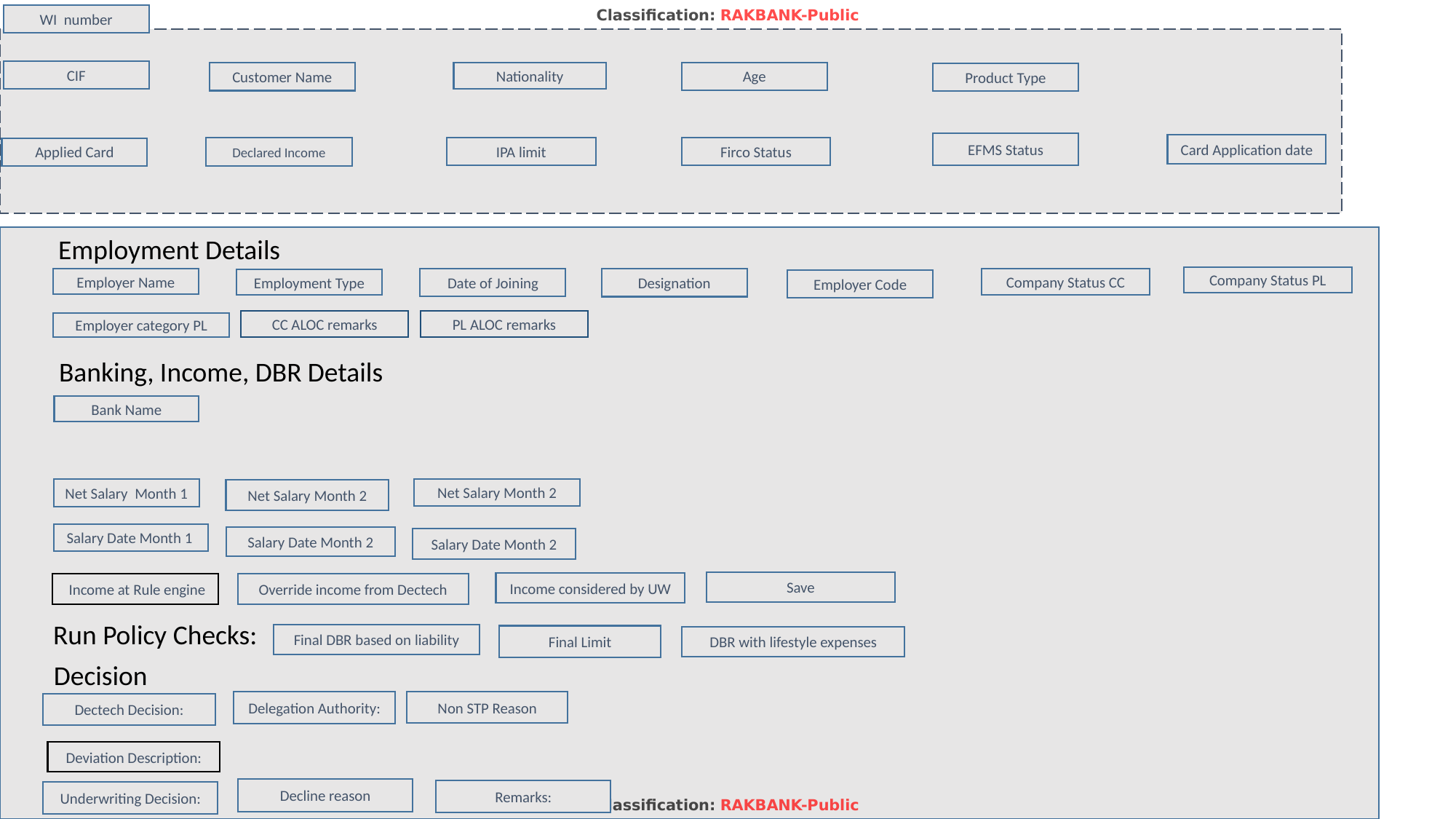

Classification: RAKBANK-Public
WI  number

CIF
Age
Nationality
Customer Name
Product Type
EFMS Status
Card Application date
Firco Status
Declared Income
IPA limit
Applied Card
Employment Details

Company Status PL
Date of Joining
Employer Name
Designation
Company Status CC
Employment Type
Employer Code
PL ALOC remarks
CC ALOC remarks
Employer category PL
Banking, Income, DBR Details

Bank Name
Net Salary Month 2
Net Salary  Month 1
Net Salary Month 2
Salary Date Month 1
Salary Date Month 2
Salary Date Month 2
Save
Income considered by UW
Override income from Dectech
 Income at Rule engine
Run Policy Checks:
Final DBR based on liability
Final Limit
DBR with lifestyle expenses
Decision
Non STP Reason
Delegation Authority:
Dectech Decision:
Deviation Description:
Decline reason
Remarks:
Underwriting Decision:
Classification: RAKBANK-Public